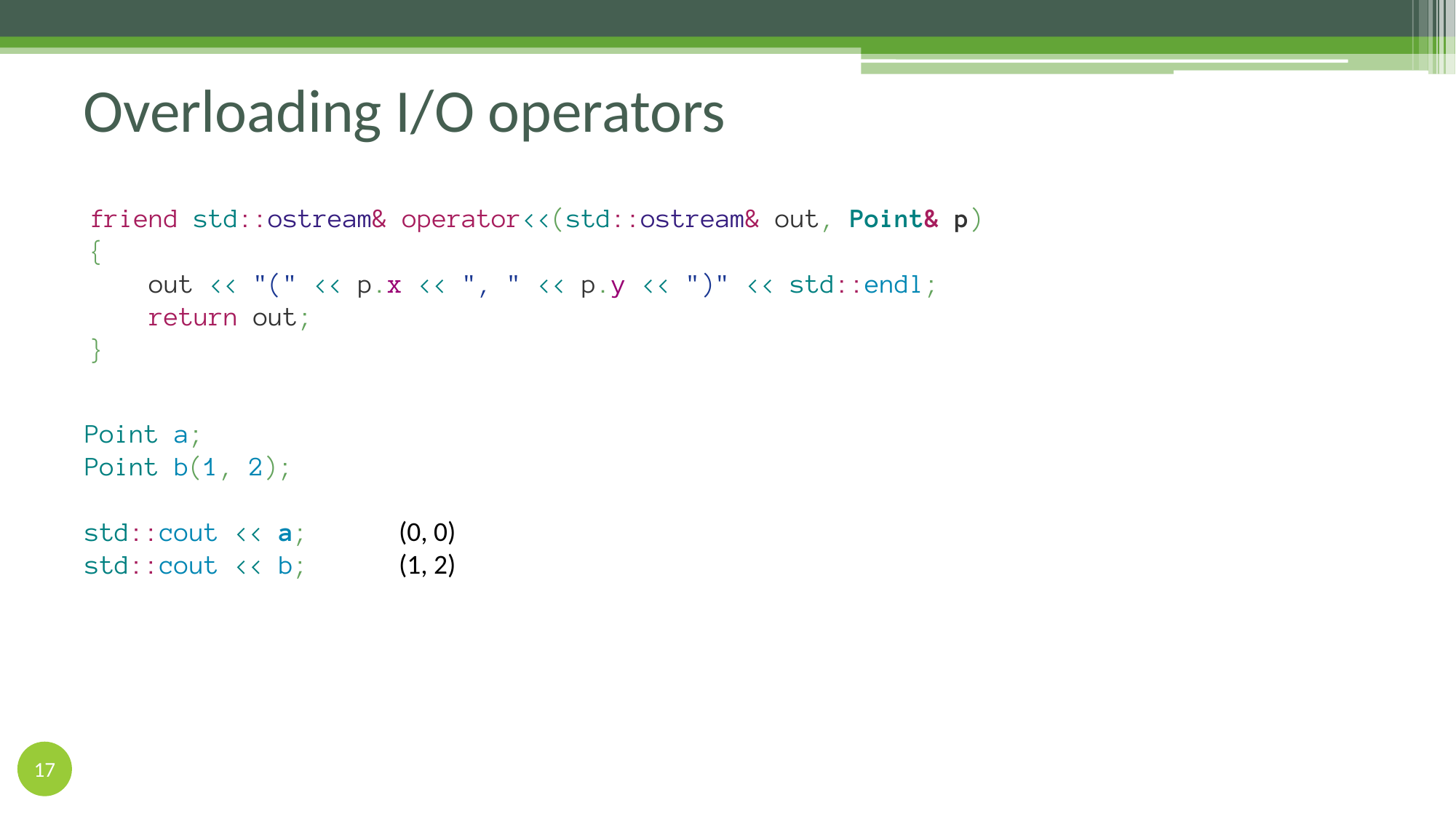

Overloading I/O operators
friend std::ostream& operator<<(std::ostream& out, Point& p)
{
    out << "(" << p.x << ", " << p.y << ")" << std::endl;
    return out;
}
friend std::ostream& operator<<(std::ostream& out, Point& p)
{
    out << "(" << p.x << ", " << p.y << ")" << std::endl;
    return out;
}
friend std::ostream& operator<<(std::ostream& out, Point& p)
{
    out << "(" << p.x << ", " << p.y << ")" << std::endl;
    return out;
}
Point a;
Point b(1, 2);
std::cout << a;
std::cout << b;
Point a;
Point b(1, 2);
std::cout << a;
std::cout << b;
Point a;
Point b(1, 2);
std::cout << a;
std::cout << b;
(0, 0)
(1, 2)